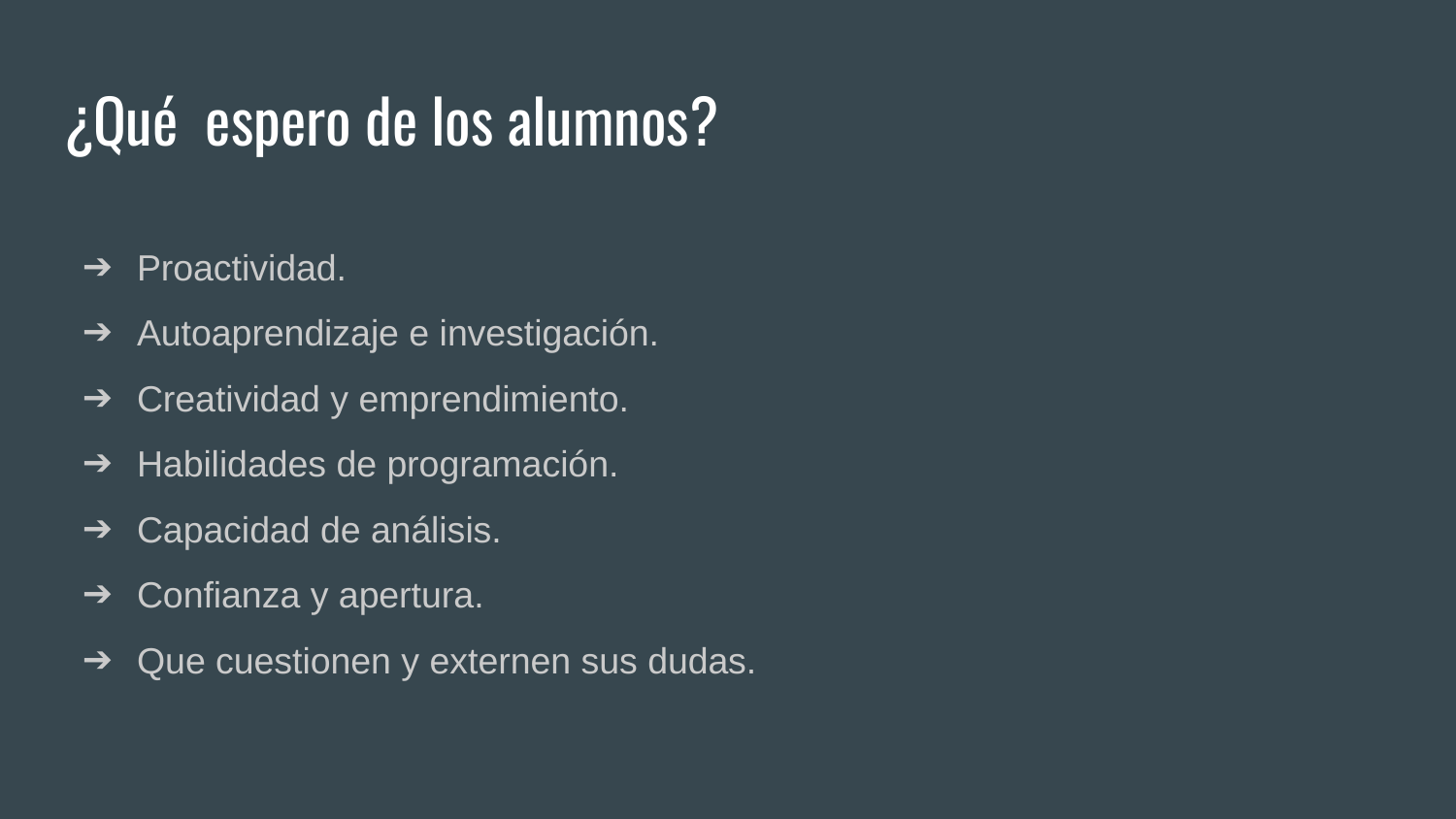

# ¿Qué  espero de los alumnos?
Proactividad.
Autoaprendizaje e investigación.
Creatividad y emprendimiento.
Habilidades de programación.
Capacidad de análisis.
Confianza y apertura.
Que cuestionen y externen sus dudas.